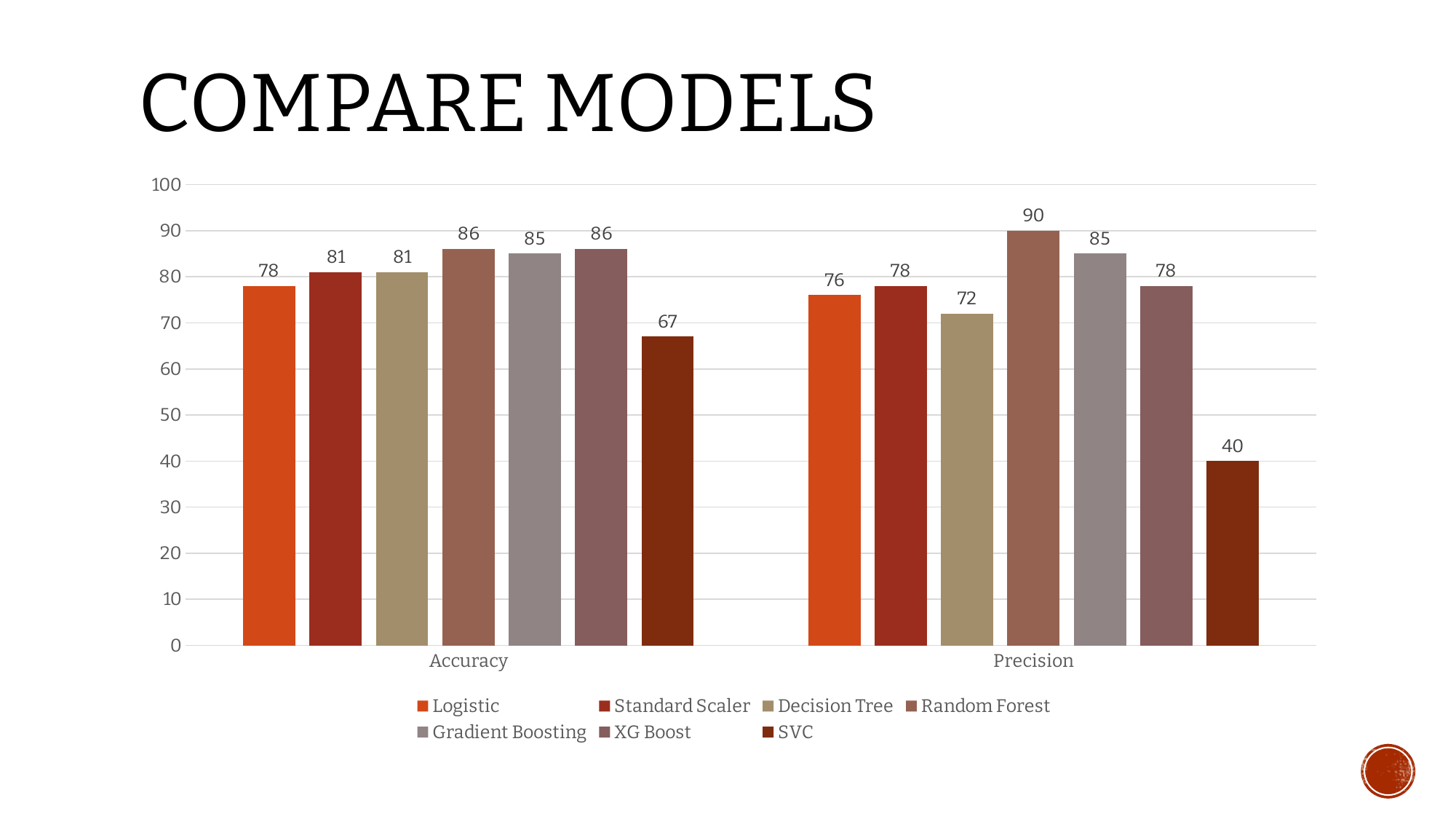

# COMPARE MODELS

### Chart

| Category | Logistic  | Standard Scaler | Decision Tree | Random Forest | Gradient Boosting | XG Boost | SVC |
|---|---|---|---|---|---|---|---|
| Accuracy | 78.0 | 81.0 | 81.0 | 86.0 | 85.0 | 86.0 | 67.0 |
| Precision | 76.0 | 78.0 | 72.0 | 90.0 | 85.0 | 78.0 | 40.0 |